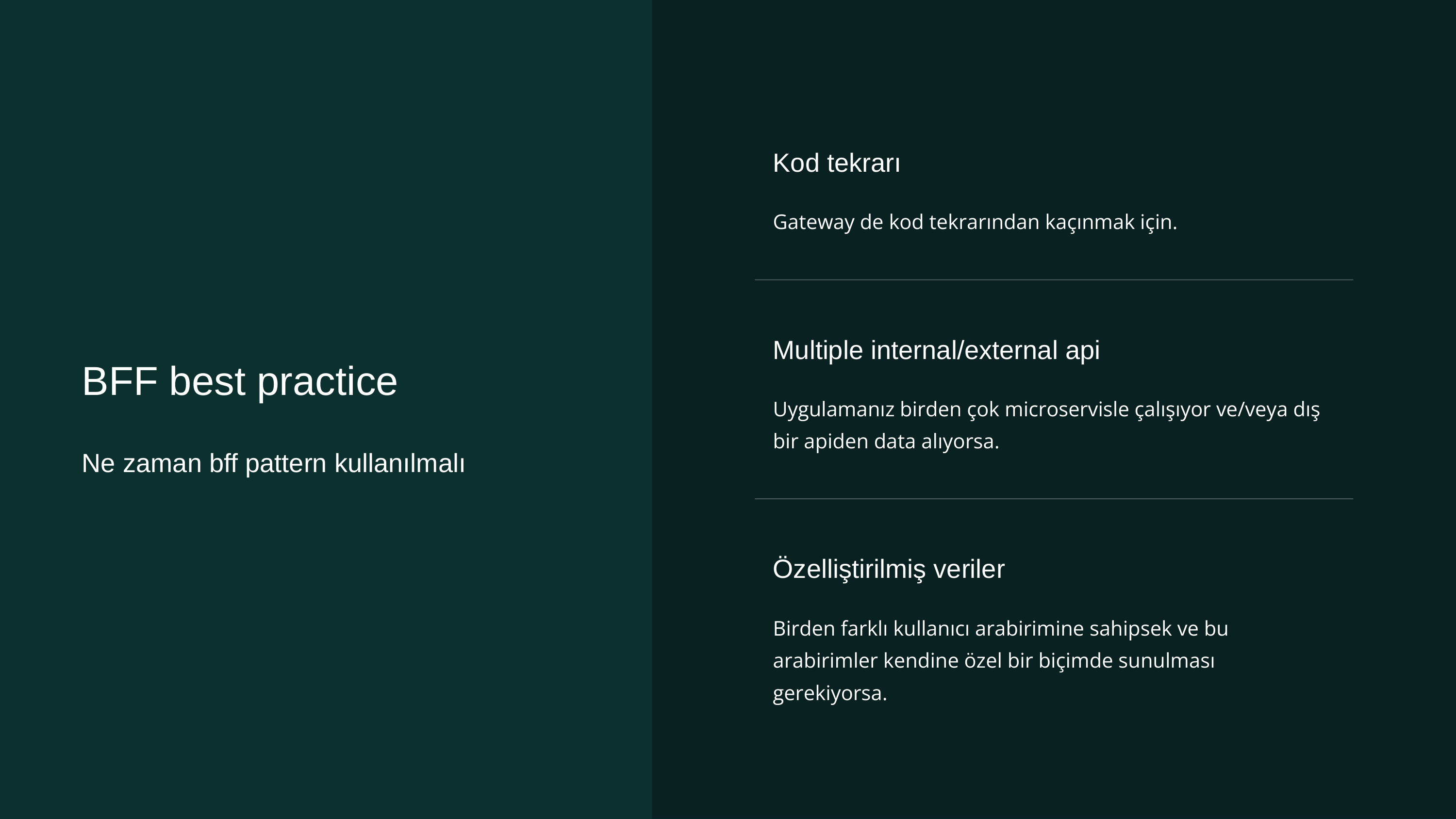

Kod tekrarı
Gateway de kod tekrarından kaçınmak için.

Multiple internal/external api
Uygulamanız birden çok microservisle çalışıyor ve/veya dış bir apiden data alıyorsa.

Özelliştirilmiş veriler
Birden farklı kullanıcı arabirimine sahipsek ve bu arabirimler kendine özel bir biçimde sunulması gerekiyorsa.
BFF best practice
Ne zaman bff pattern kullanılmalı